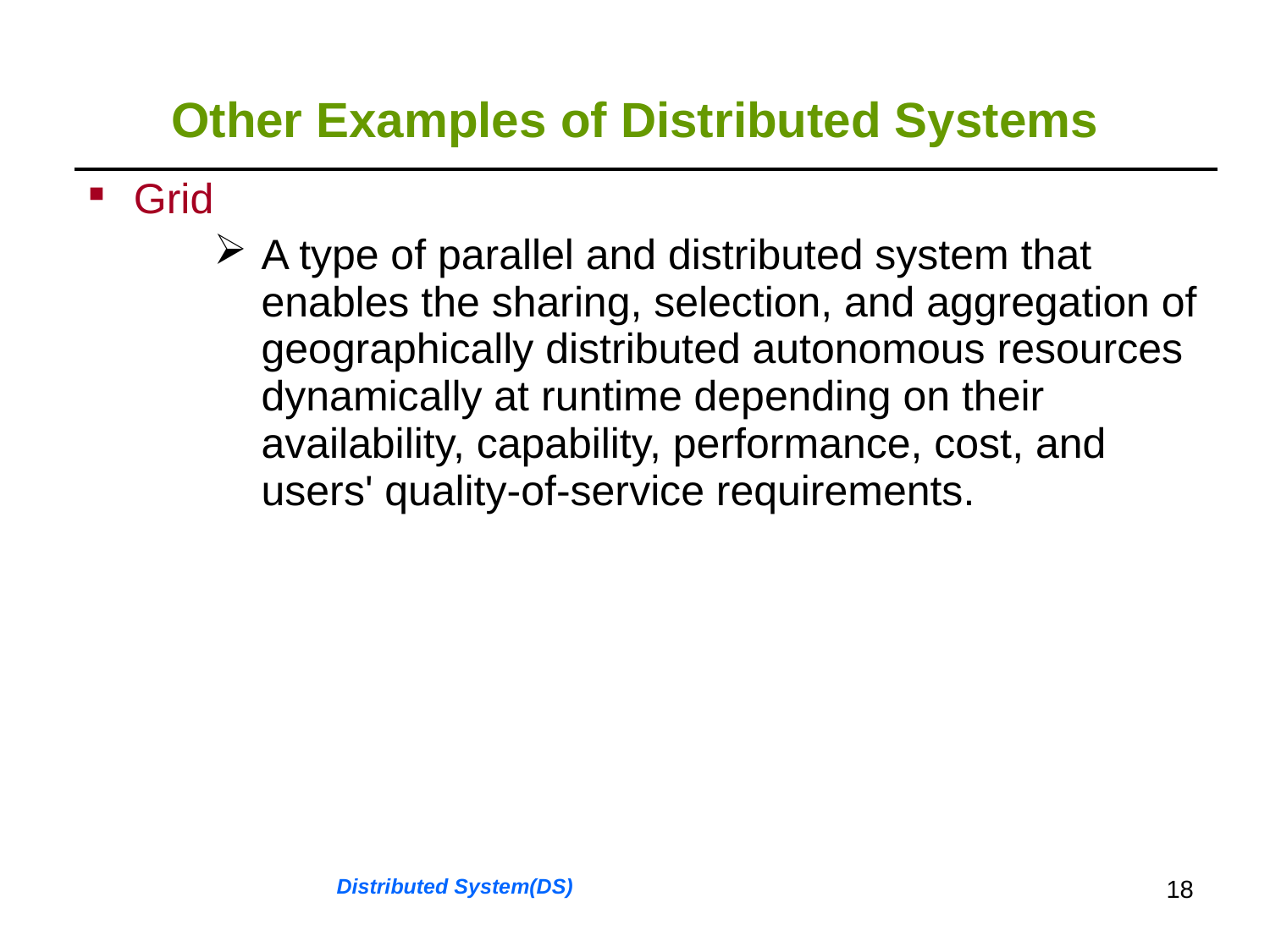

# Other Examples of Distributed Systems
| Grid A type of parallel and distributed system that enables the sharing, selection, and aggregation of geographically distributed autonomous resources dynamically at runtime depending on their availability, capability, performance, cost, and users' quality-of-service requirements. |
| --- |
Distributed System(DS)
18